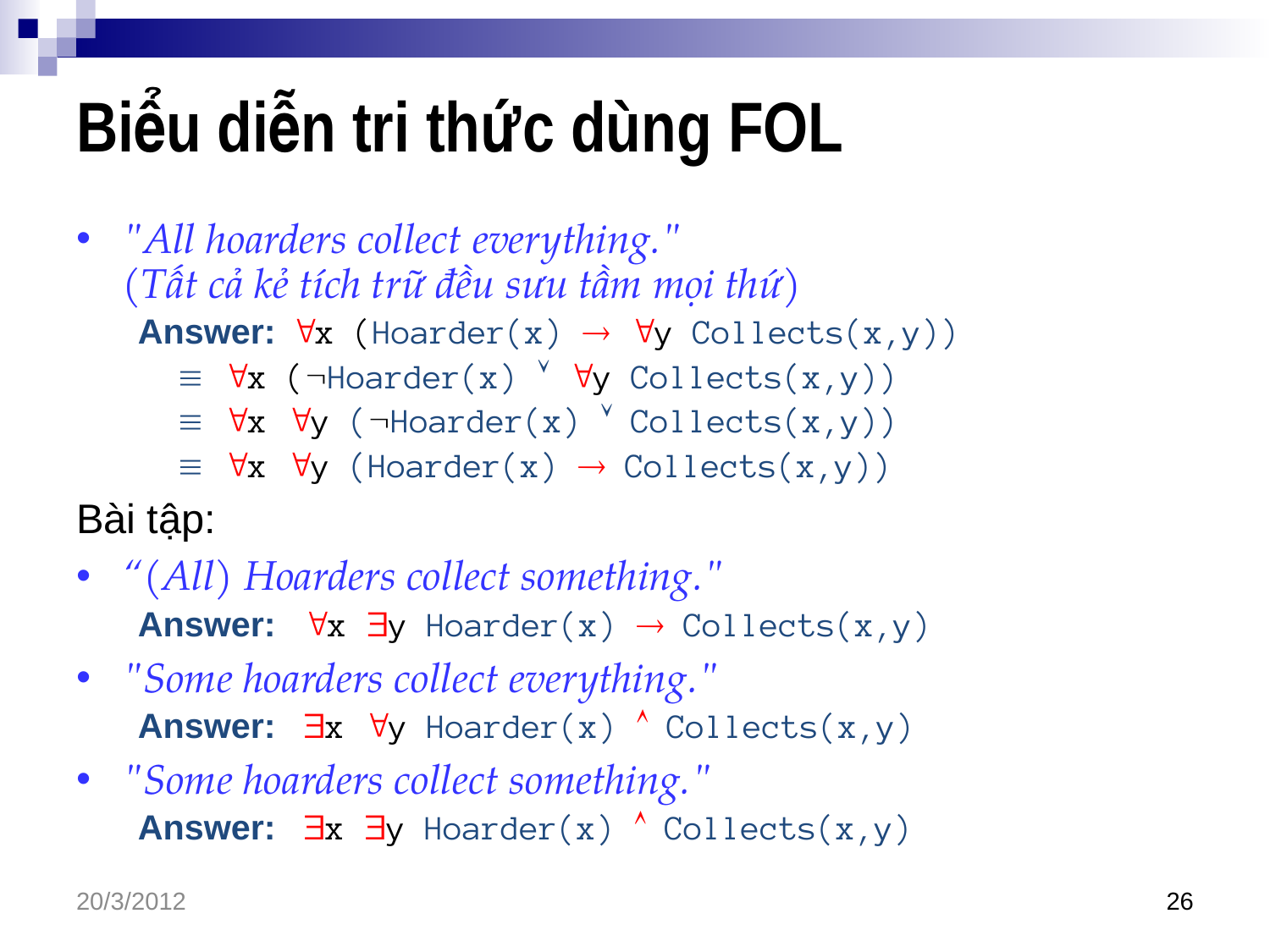

# Biểu diễn tri thức dùng FOL
"All hoarders collect everything."
(Tất cả kẻ tích trữ đều sưu tầm mọi thứ)
Answer:	∀x (Hoarder(x) → ∀y Collects(x,y))
	≡ ∀x (¬Hoarder(x) ∨ ∀y Collects(x,y))
	≡ ∀x ∀y (¬Hoarder(x) ∨ Collects(x,y))
	≡ ∀x ∀y (Hoarder(x) → Collects(x,y))
Bài tập:
“(All) Hoarders collect something."
Answer:  ∀x ∃y Hoarder(x) → Collects(x,y)
"Some hoarders collect everything."
Answer:  ∃x ∀y Hoarder(x) ∧ Collects(x,y)
"Some hoarders collect something."
Answer:  ∃x ∃y Hoarder(x) ∧ Collects(x,y)
20/3/2012
26